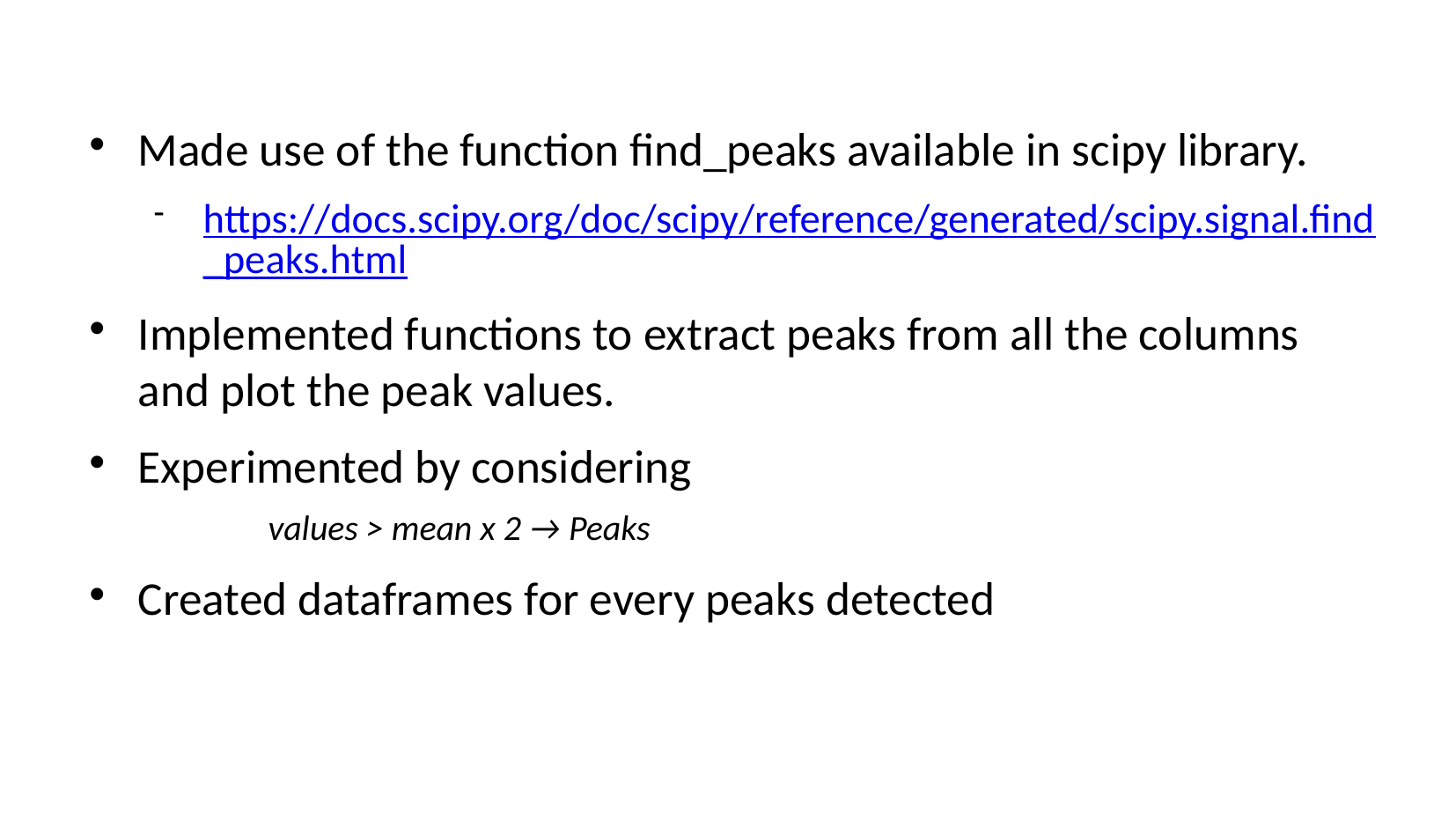

# Made use of the function find_peaks available in scipy library.
https://docs.scipy.org/doc/scipy/reference/generated/scipy.signal.find_peaks.html
Implemented functions to extract peaks from all the columns and plot the peak values.
Experimented by considering
values > mean x 2 → Peaks
Created dataframes for every peaks detected